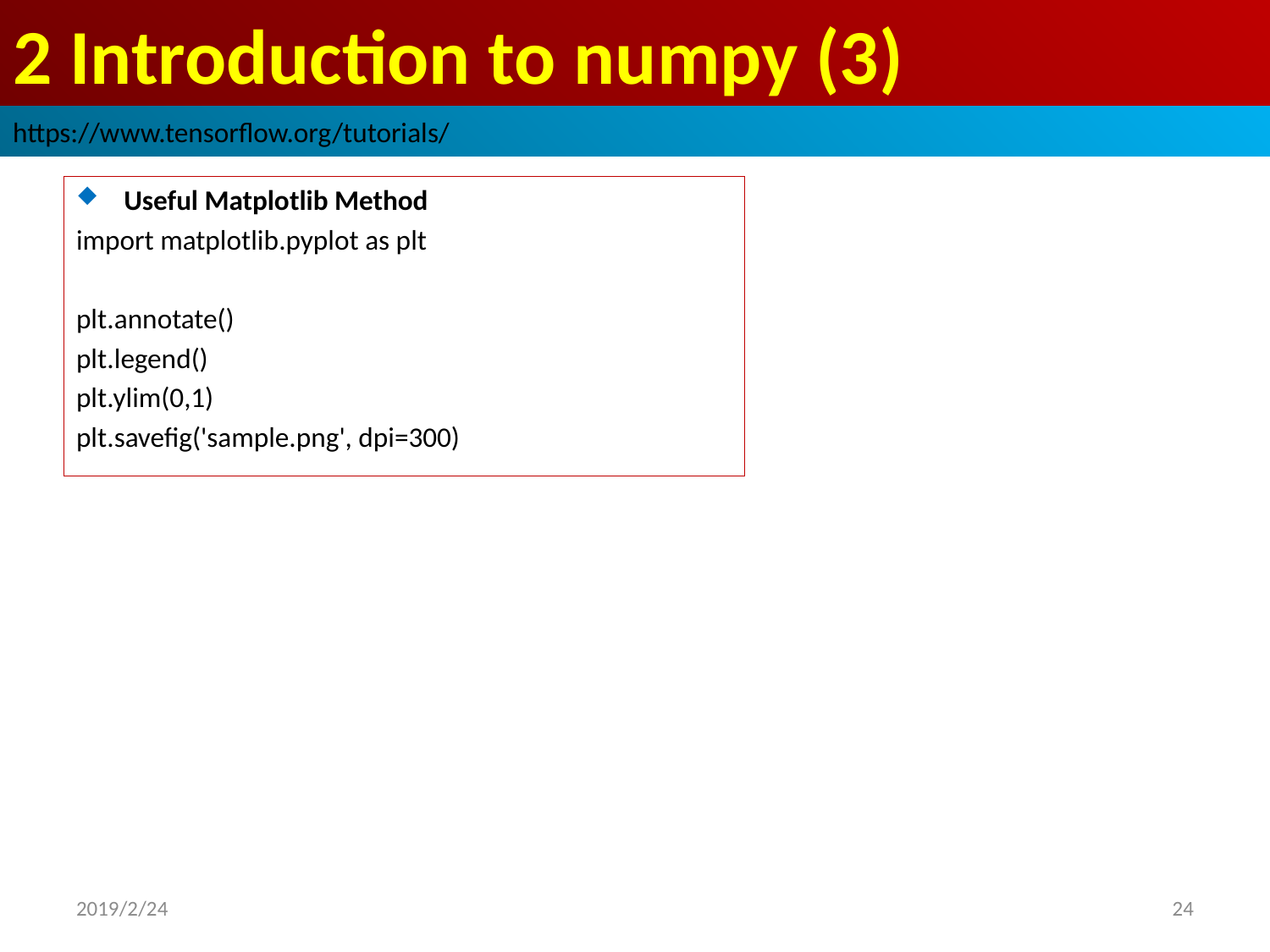

# 2 Introduction to numpy (3)
https://www.tensorflow.org/tutorials/
Useful Matplotlib Method
import matplotlib.pyplot as plt

plt.annotate()
plt.legend()
plt.ylim(0,1)
plt.savefig('sample.png', dpi=300)

2019/2/24
24